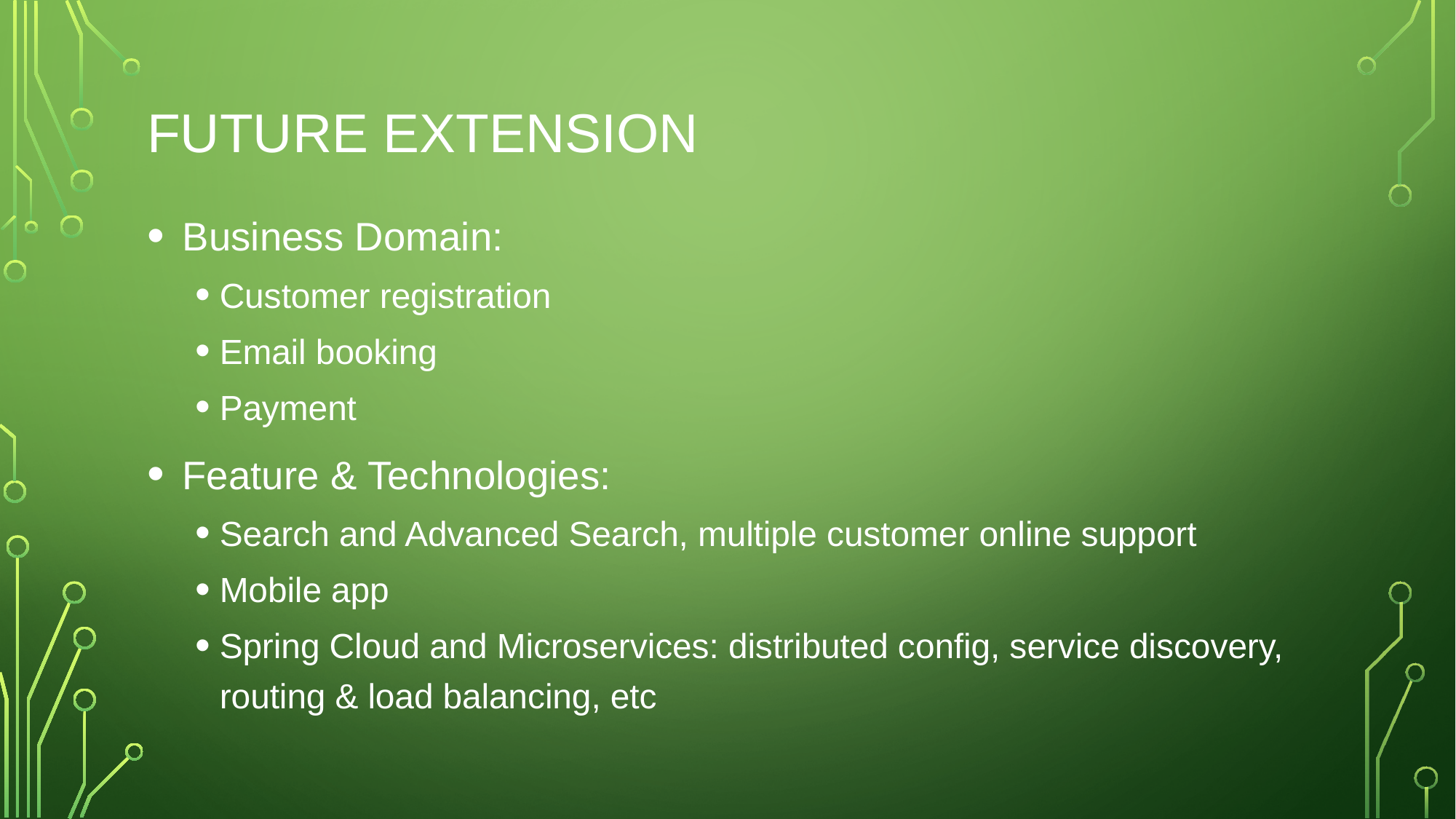

# Future Extension
 Business Domain:
Customer registration
Email booking
Payment
 Feature & Technologies:
Search and Advanced Search, multiple customer online support
Mobile app
Spring Cloud and Microservices: distributed config, service discovery, routing & load balancing, etc